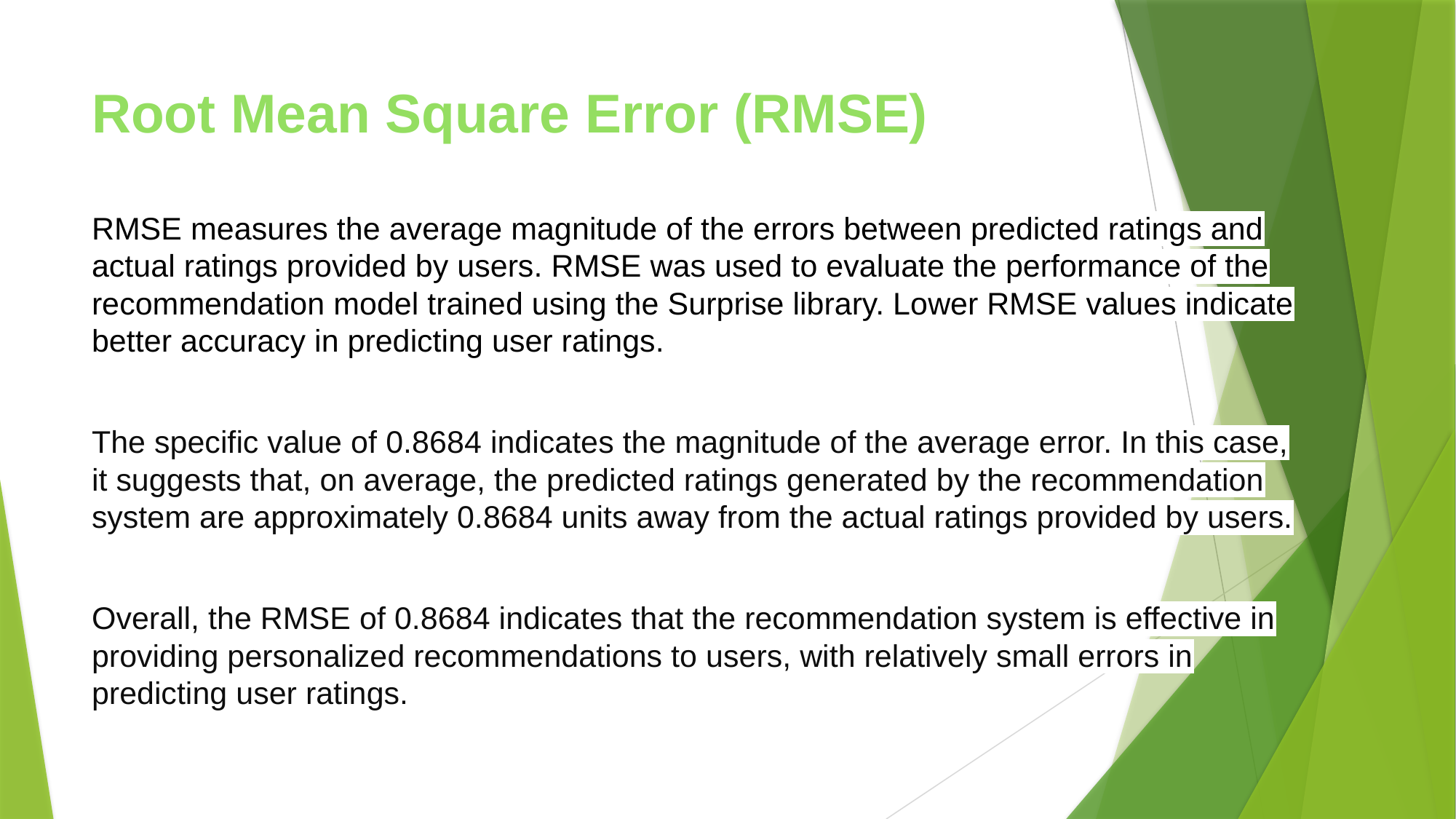

# Root Mean Square Error (RMSE)
RMSE measures the average magnitude of the errors between predicted ratings and actual ratings provided by users. RMSE was used to evaluate the performance of the recommendation model trained using the Surprise library. Lower RMSE values indicate better accuracy in predicting user ratings.

The specific value of 0.8684 indicates the magnitude of the average error. In this case, it suggests that, on average, the predicted ratings generated by the recommendation system are approximately 0.8684 units away from the actual ratings provided by users.

Overall, the RMSE of 0.8684 indicates that the recommendation system is effective in providing personalized recommendations to users, with relatively small errors in predicting user ratings.